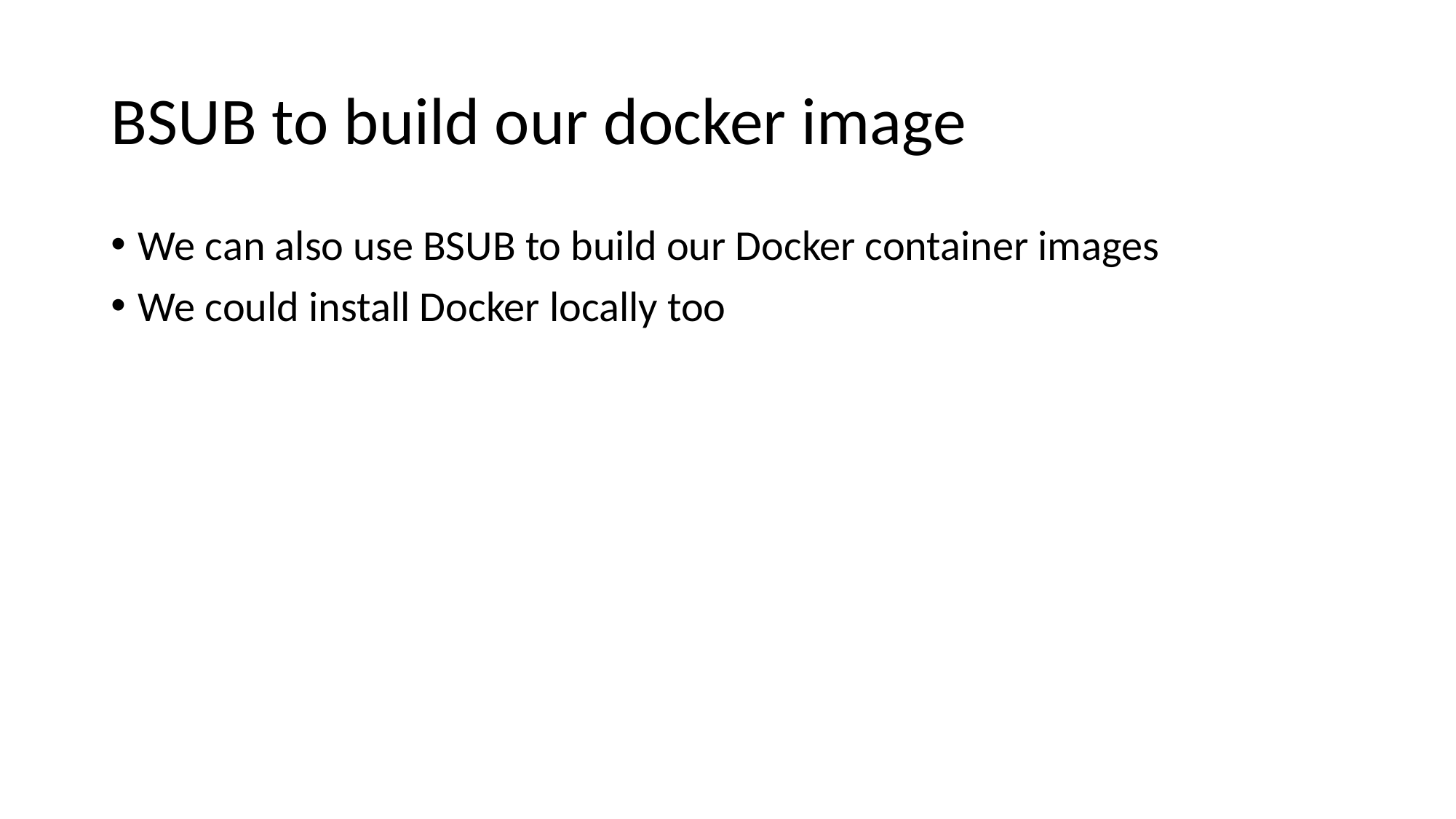

# BSUB to build our docker image
We can also use BSUB to build our Docker container images
We could install Docker locally too